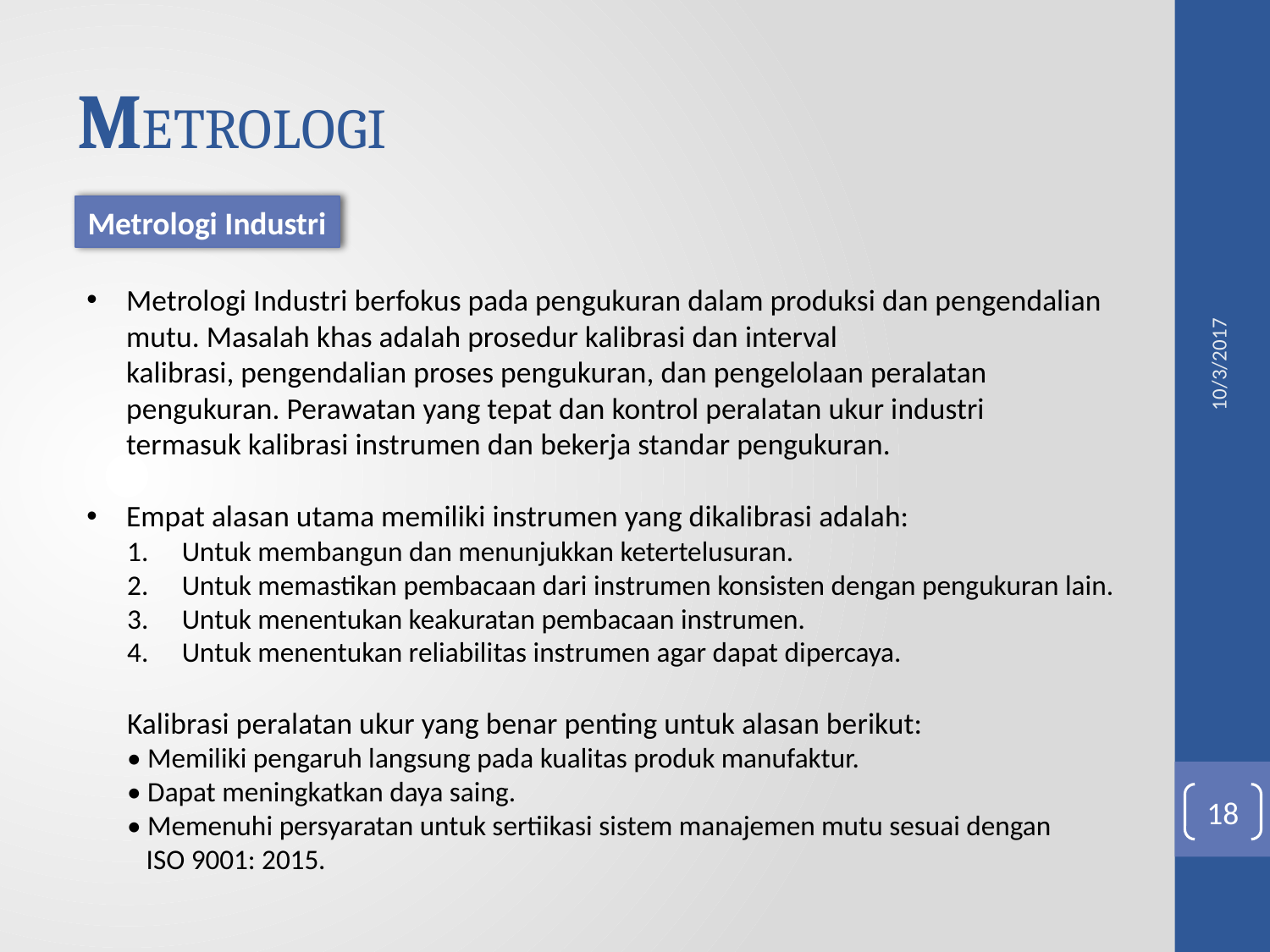

# METROLOGI
Metrologi Industri
10/3/2017
Metrologi Industri berfokus pada pengukuran dalam produksi dan pengendalian mutu. Masalah khas adalah prosedur kalibrasi dan interval
kalibrasi, pengendalian proses pengukuran, dan pengelolaan peralatan
pengukuran. Perawatan yang tepat dan kontrol peralatan ukur industri
termasuk kalibrasi instrumen dan bekerja standar pengukuran.

Empat alasan utama memiliki instrumen yang dikalibrasi adalah:
Untuk membangun dan menunjukkan ketertelusuran.
Untuk memastikan pembacaan dari instrumen konsisten dengan pengukuran lain.
Untuk menentukan keakuratan pembacaan instrumen.
Untuk menentukan reliabilitas instrumen agar dapat dipercaya.
Kalibrasi peralatan ukur yang benar penting untuk alasan berikut:
• Memiliki pengaruh langsung pada kualitas produk manufaktur.
• Dapat meningkatkan daya saing.
• Memenuhi persyaratan untuk sertiikasi sistem manajemen mutu sesuai dengan
   ISO 9001: 2015.
18